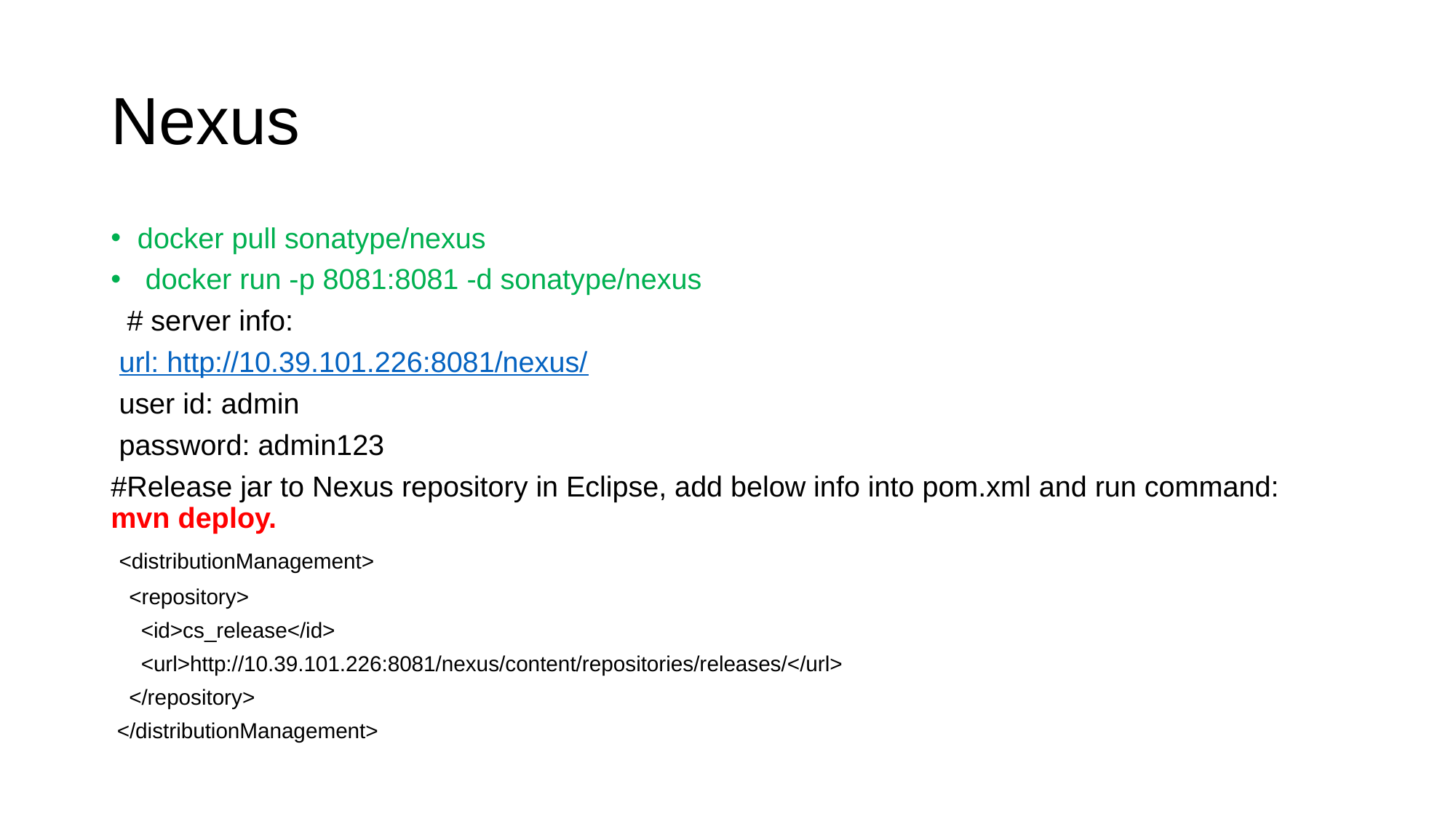

# Nexus
docker pull sonatype/nexus
 docker run -p 8081:8081 -d sonatype/nexus
  # server info:
 url: http://10.39.101.226:8081/nexus/
 user id: admin
 password: admin123
#Release jar to Nexus repository in Eclipse, add below info into pom.xml and run command: mvn deploy.
 <distributionManagement>
   <repository>
     <id>cs_release</id>
     <url>http://10.39.101.226:8081/nexus/content/repositories/releases/</url>
   </repository>
 </distributionManagement>